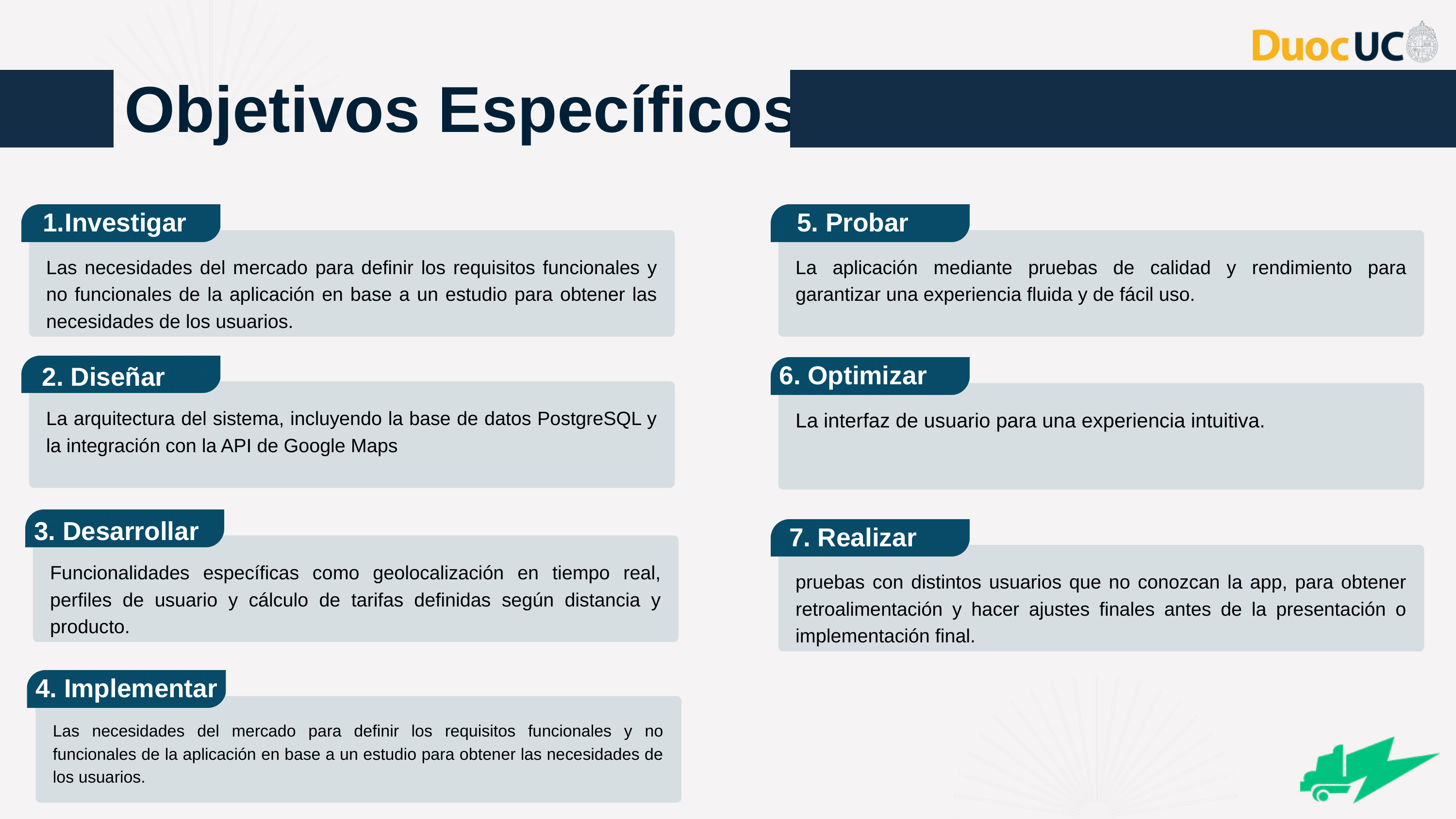

Objetivos Específicos
Investigar
5. Probar

Las necesidades del mercado para definir los requisitos funcionales y no funcionales de la aplicación en base a un estudio para obtener las necesidades de los usuarios.
La aplicación mediante pruebas de calidad y rendimiento para garantizar una experiencia fluida y de fácil uso.

6. Optimizar
2. Diseñar

La arquitectura del sistema, incluyendo la base de datos PostgreSQL y la integración con la API de Google Maps
La interfaz de usuario para una experiencia intuitiva.

3. Desarrollar

7. Realizar

Funcionalidades específicas como geolocalización en tiempo real, perfiles de usuario y cálculo de tarifas definidas según distancia y producto.
pruebas con distintos usuarios que no conozcan la app, para obtener retroalimentación y hacer ajustes finales antes de la presentación o implementación final.
4. Implementar

Las necesidades del mercado para definir los requisitos funcionales y no funcionales de la aplicación en base a un estudio para obtener las necesidades de los usuarios.